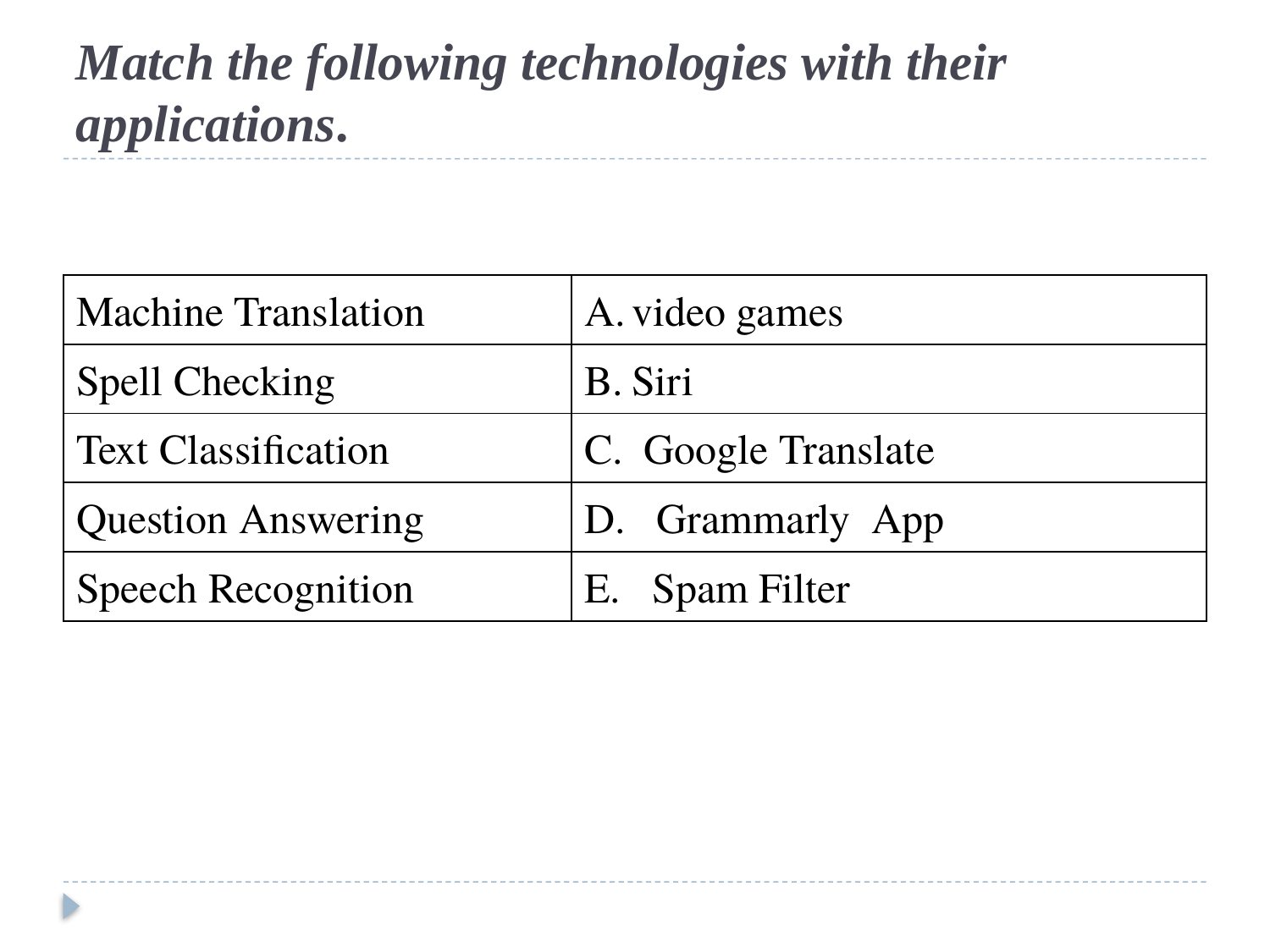

# Match the following technologies with their applications.
| Machine Translation | video games |
| --- | --- |
| Spell Checking | Siri |
| Text Classification | C. Google Translate |
| Question Answering | D. Grammarly App |
| Speech Recognition | E. Spam Filter |